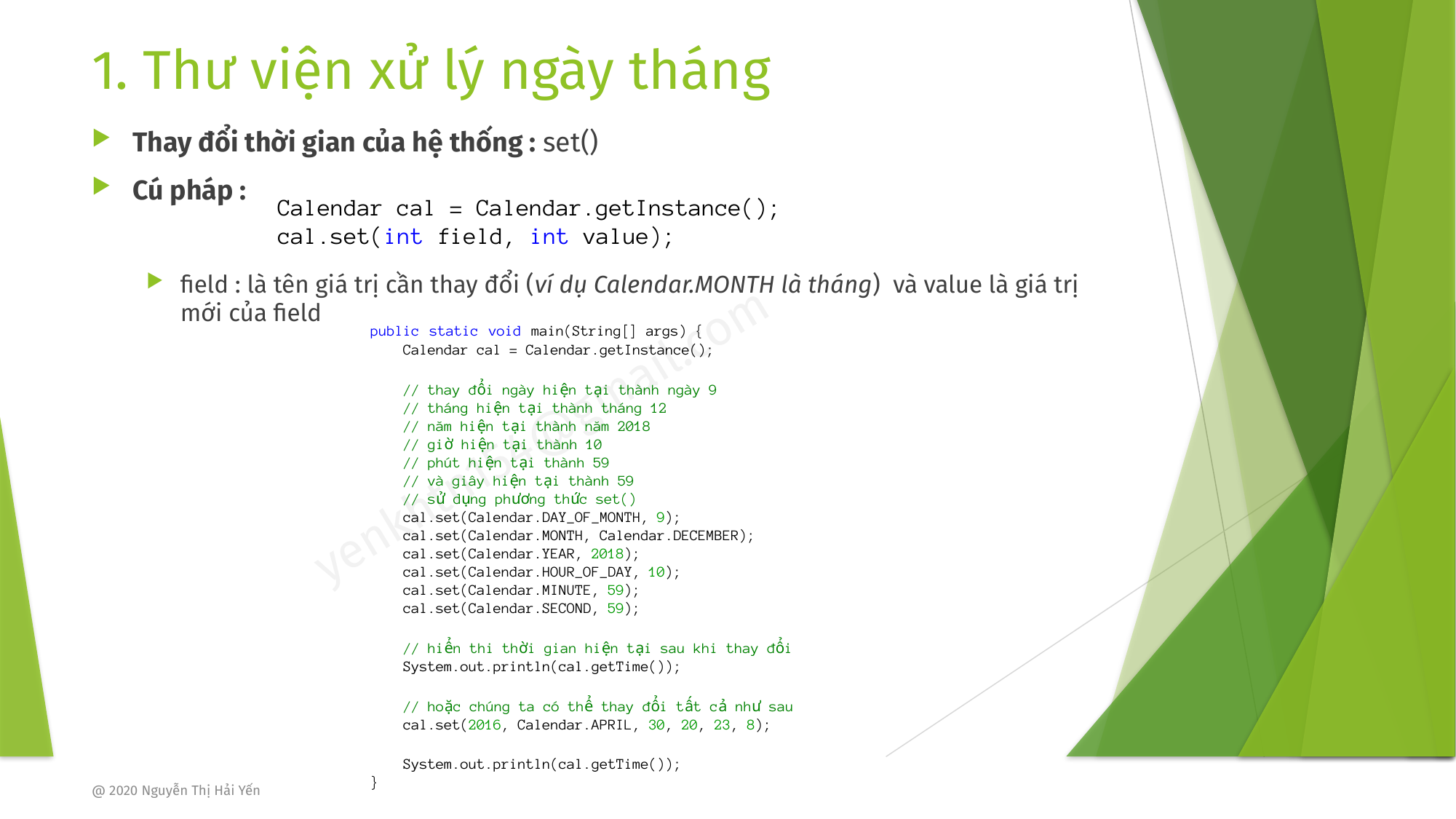

# 1. Thư viện xử lý ngày tháng
Thay đổi thời gian của hệ thống : set()
Cú pháp :

field : là tên giá trị cần thay đổi (ví dụ Calendar.MONTH là tháng)  và value là giá trị mới của field

Calendar cal = Calendar.getInstance();
cal.set(int field, int value);
public static void main(String[] args) {
    Calendar cal = Calendar.getInstance();

    // thay đổi ngày hiện tại thành ngày 9
    // tháng hiện tại thành tháng 12
    // năm hiện tại thành năm 2018
    // giờ hiện tại thành 10
    // phút hiện tại thành 59
    // và giây hiện tại thành 59
    // sử dụng phương thức set()
    cal.set(Calendar.DAY_OF_MONTH, 9);
    cal.set(Calendar.MONTH, Calendar.DECEMBER);
    cal.set(Calendar.YEAR, 2018);
    cal.set(Calendar.HOUR_OF_DAY, 10);
    cal.set(Calendar.MINUTE, 59);
    cal.set(Calendar.SECOND, 59);

    // hiển thi thời gian hiện tại sau khi thay đổi
    System.out.println(cal.getTime());

    // hoặc chúng ta có thể thay đổi tất cả như sau
    cal.set(2016, Calendar.APRIL, 30, 20, 23, 8);

    System.out.println(cal.getTime());
}
@ 2020 Nguyễn Thị Hải Yến